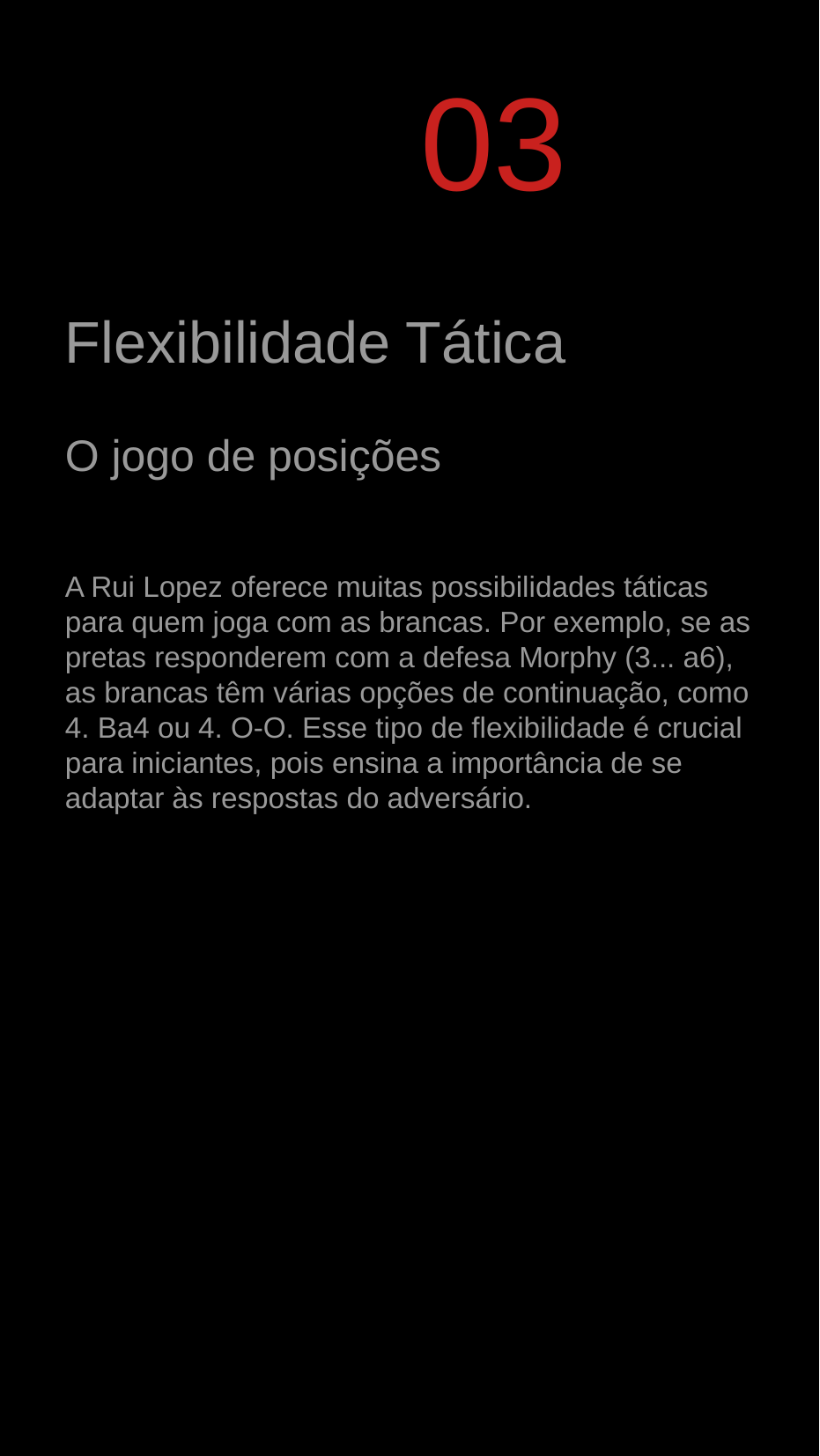

03
Flexibilidade Tática
O jogo de posições

A Rui Lopez oferece muitas possibilidades táticas para quem joga com as brancas. Por exemplo, se as pretas responderem com a defesa Morphy (3... a6), as brancas têm várias opções de continuação, como 4. Ba4 ou 4. O-O. Esse tipo de flexibilidade é crucial para iniciantes, pois ensina a importância de se adaptar às respostas do adversário.